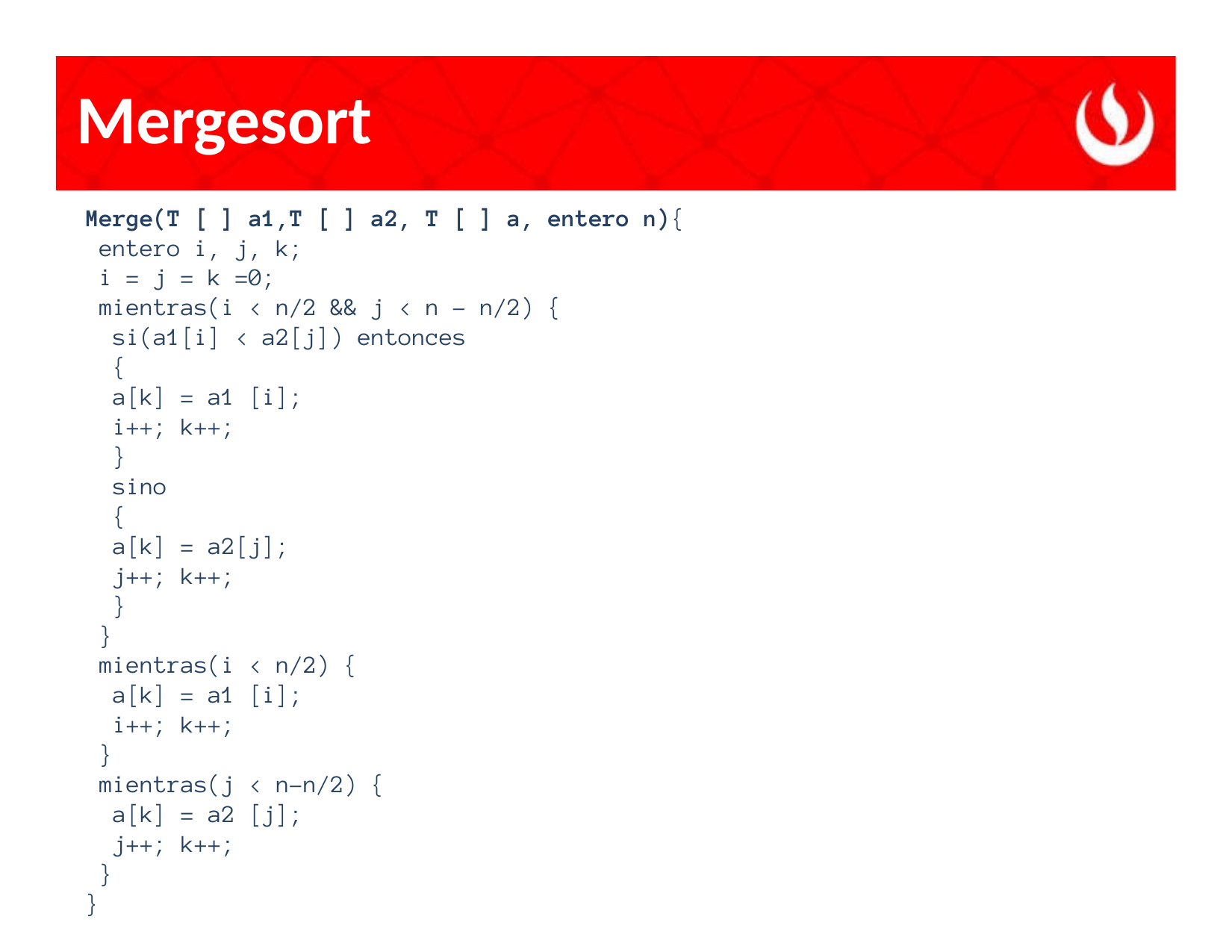

# Mergesort
Merge(T [ ] a1,T [ ] a2, T [ ] a, entero n){
 entero i, j, k;
 i = j = k =0;
 mientras(i < n/2 && j < n - n/2) {
  si(a1[i] < a2[j]) entonces
  {
  a[k] = a1 [i];
  i++; k++;
  }
  sino
  {
  a[k] = a2[j];
  j++; k++;
  }
 }
 mientras(i < n/2) {
  a[k] = a1 [i];
  i++; k++;
 }
 mientras(j < n-n/2) {
  a[k] = a2 [j];
  j++; k++;
 }
}